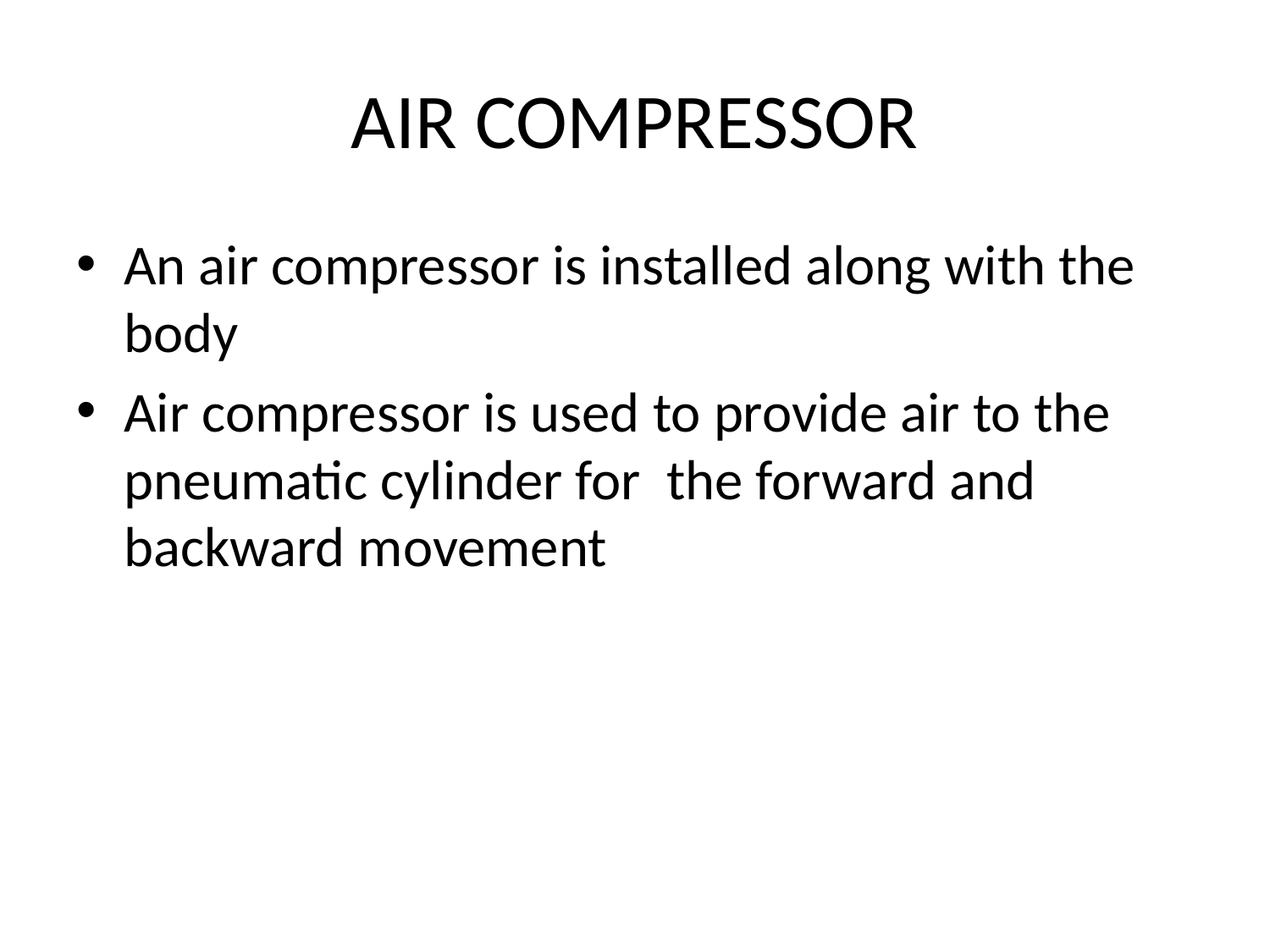

# AIR COMPRESSOR
An air compressor is installed along with the body
Air compressor is used to provide air to the pneumatic cylinder for  the forward and backward movement